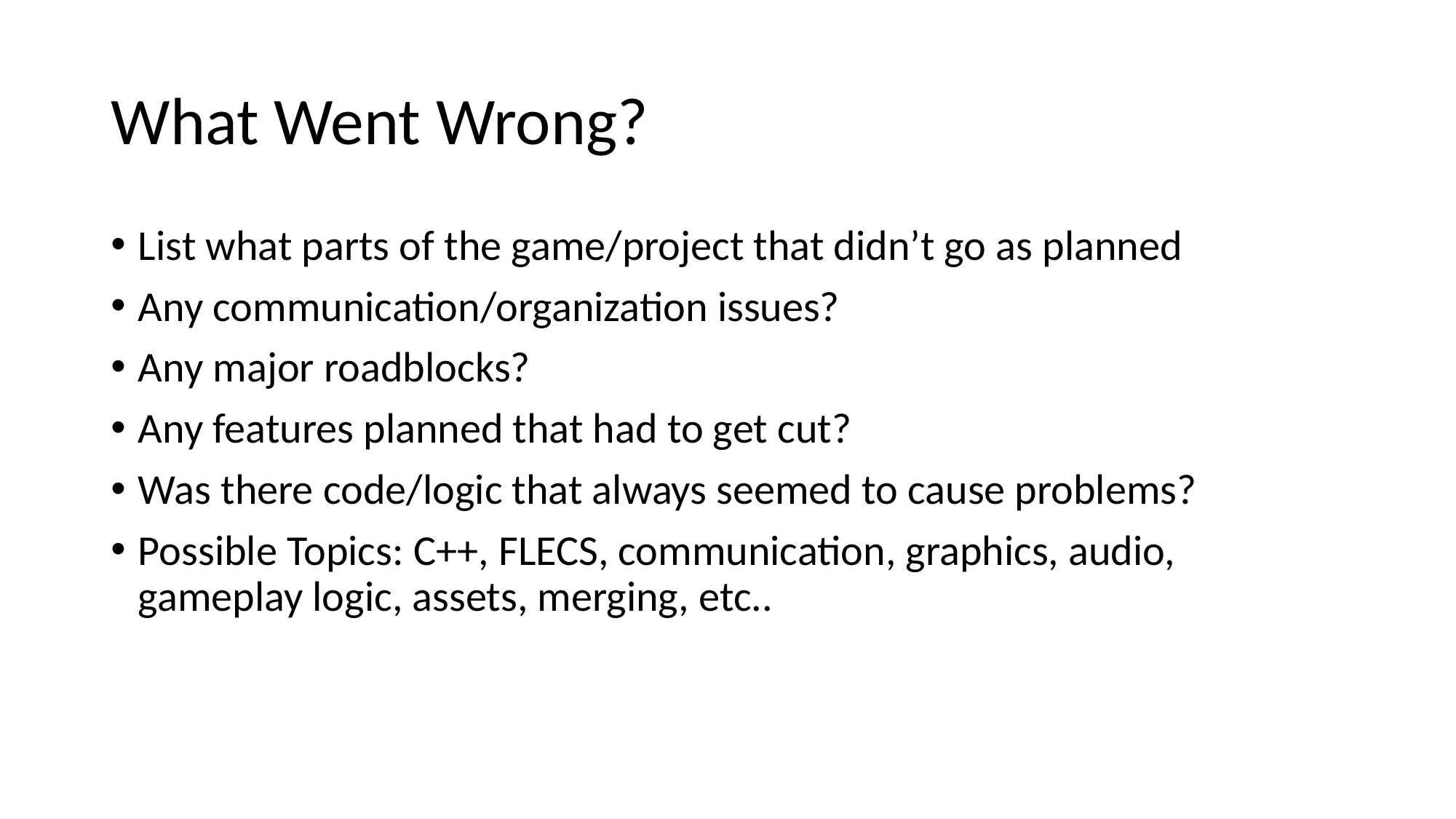

# What Went Wrong?
List what parts of the game/project that didn’t go as planned
Any communication/organization issues?
Any major roadblocks?
Any features planned that had to get cut?
Was there code/logic that always seemed to cause problems?
Possible Topics: C++, FLECS, communication, graphics, audio, gameplay logic, assets, merging, etc..